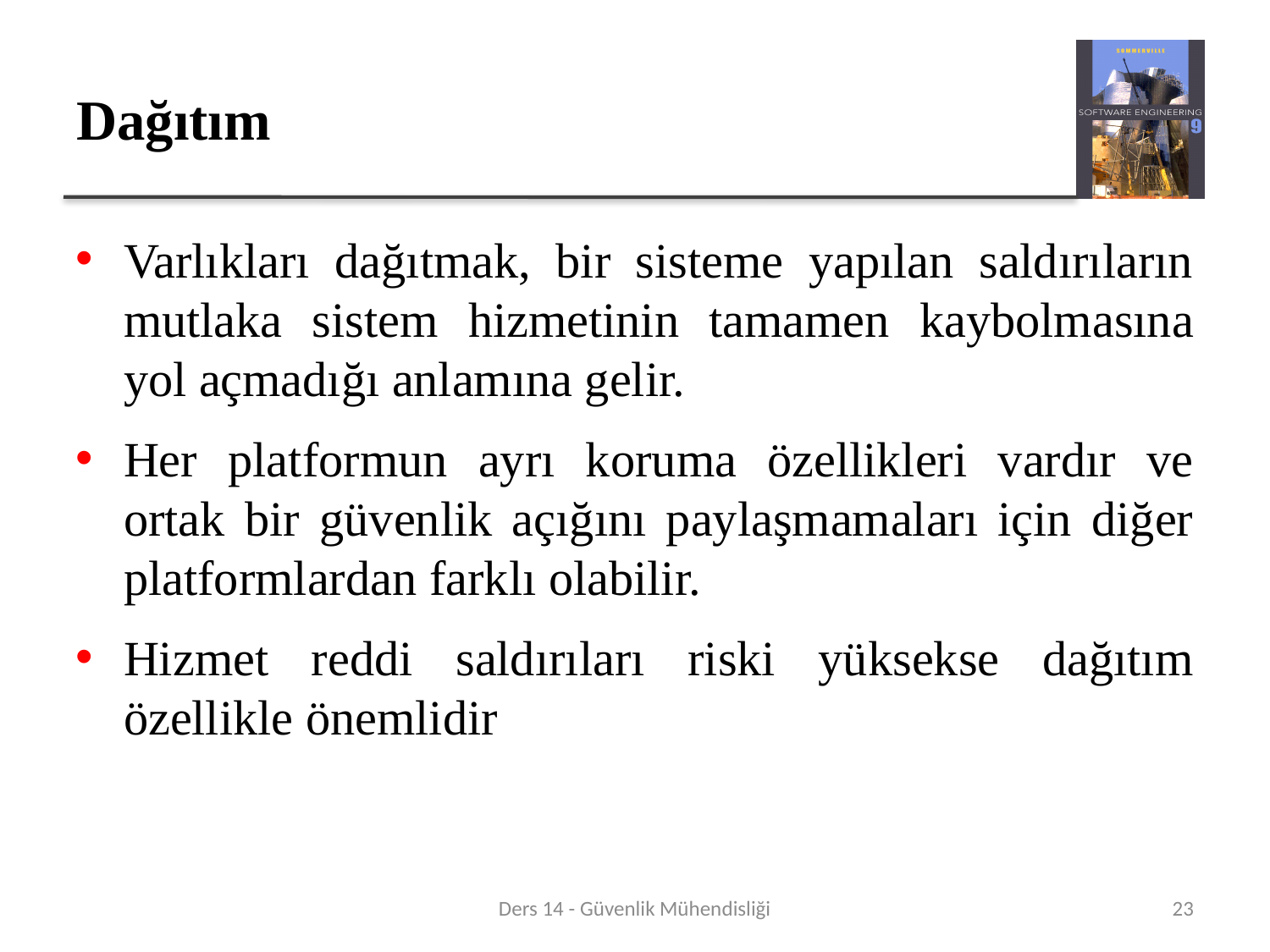

# Dağıtım
Varlıkları dağıtmak, bir sisteme yapılan saldırıların mutlaka sistem hizmetinin tamamen kaybolmasına yol açmadığı anlamına gelir.
Her platformun ayrı koruma özellikleri vardır ve ortak bir güvenlik açığını paylaşmamaları için diğer platformlardan farklı olabilir.
Hizmet reddi saldırıları riski yüksekse dağıtım özellikle önemlidir
Ders 14 - Güvenlik Mühendisliği
23